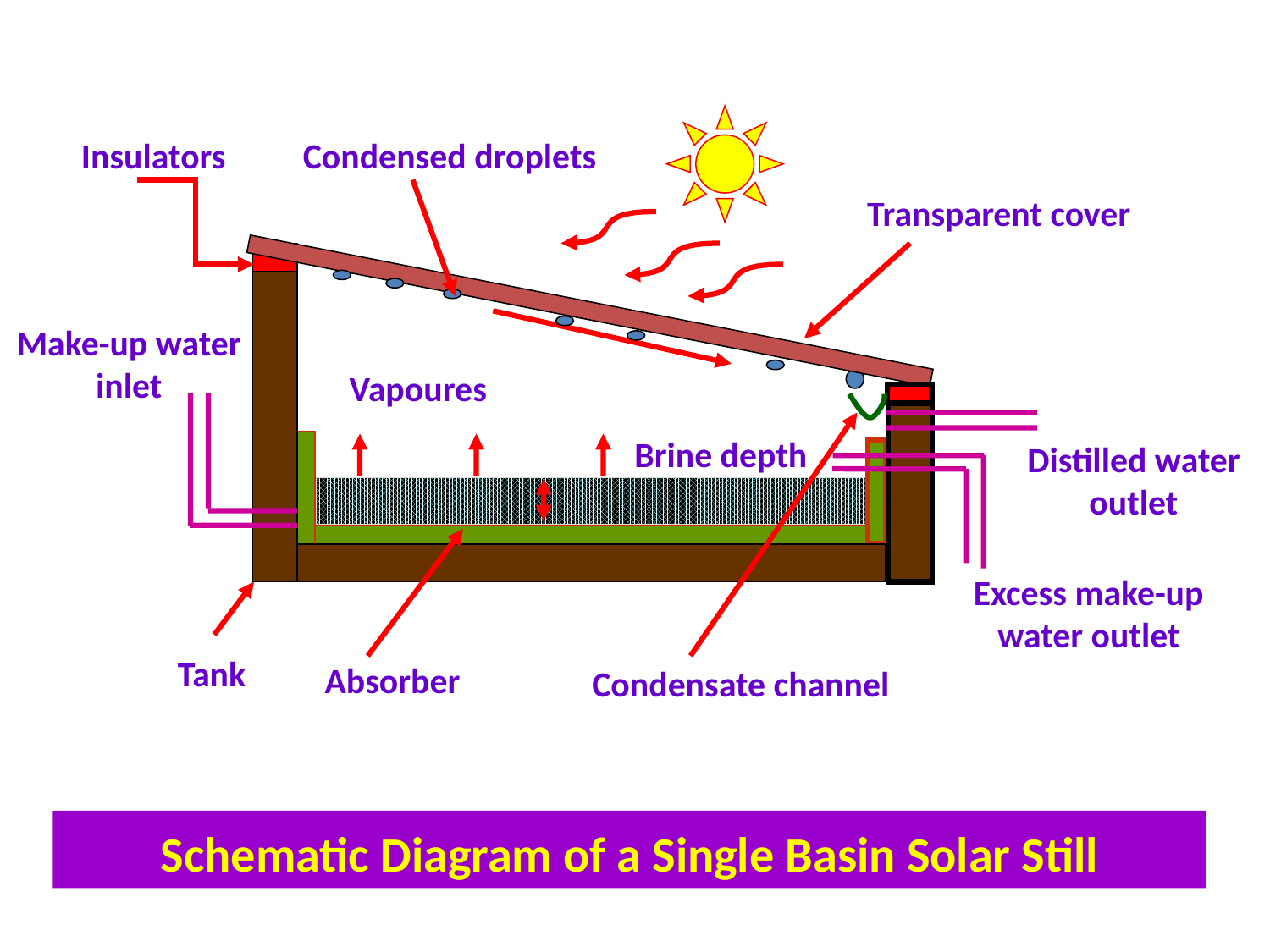

Insulators
Condensed droplets

Transparent cover

Make-up water inlet

Distilled water outlet

Excess make-up water outlet

Tank
Absorber
Condensate channel
Vapoures
Brine depth

Schematic Diagram of a Single Basin Solar Still